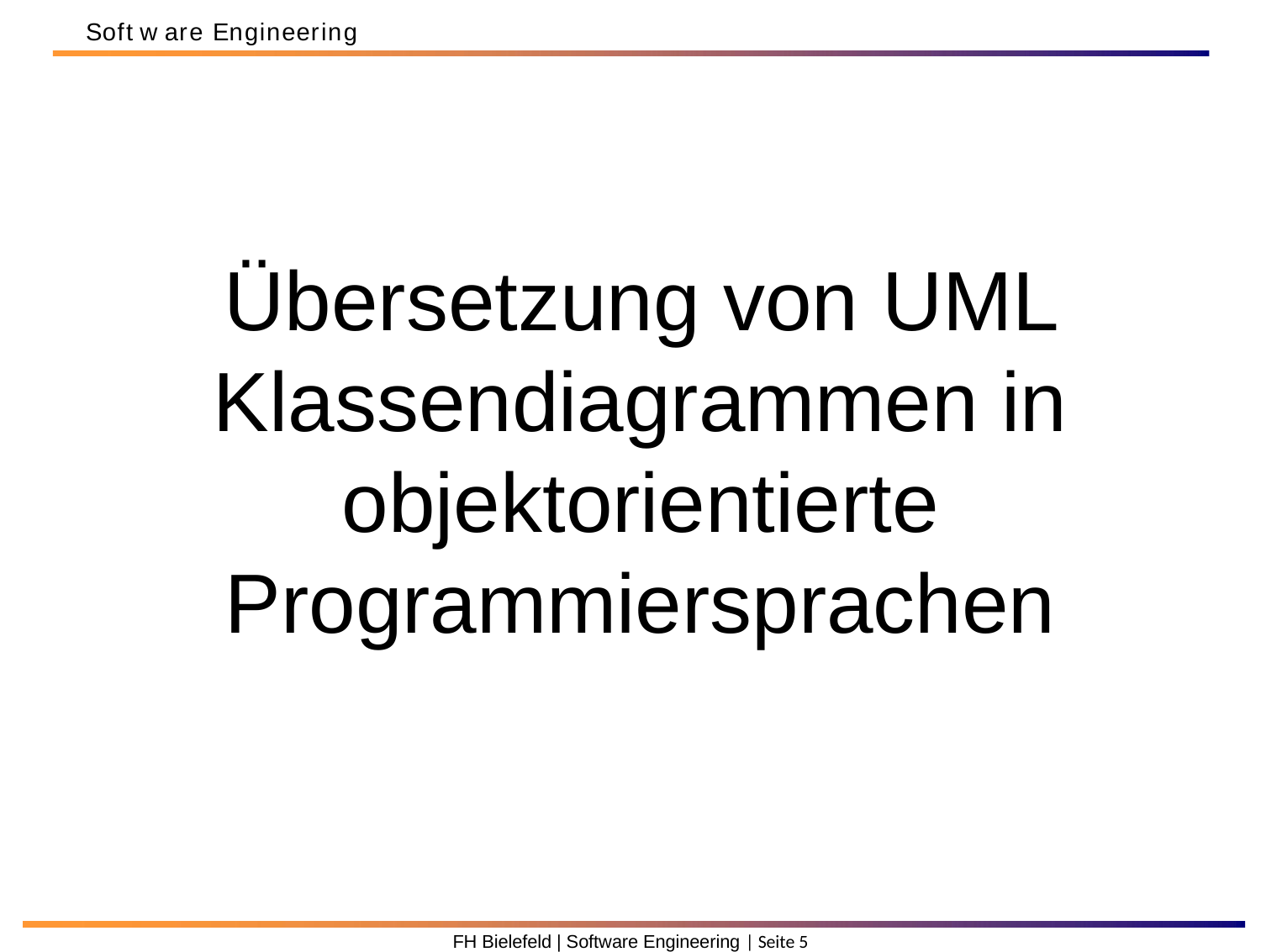

Soft w are Engineering

Übersetzung von UML Klassendiagrammen in objektorientierte Programmiersprachen